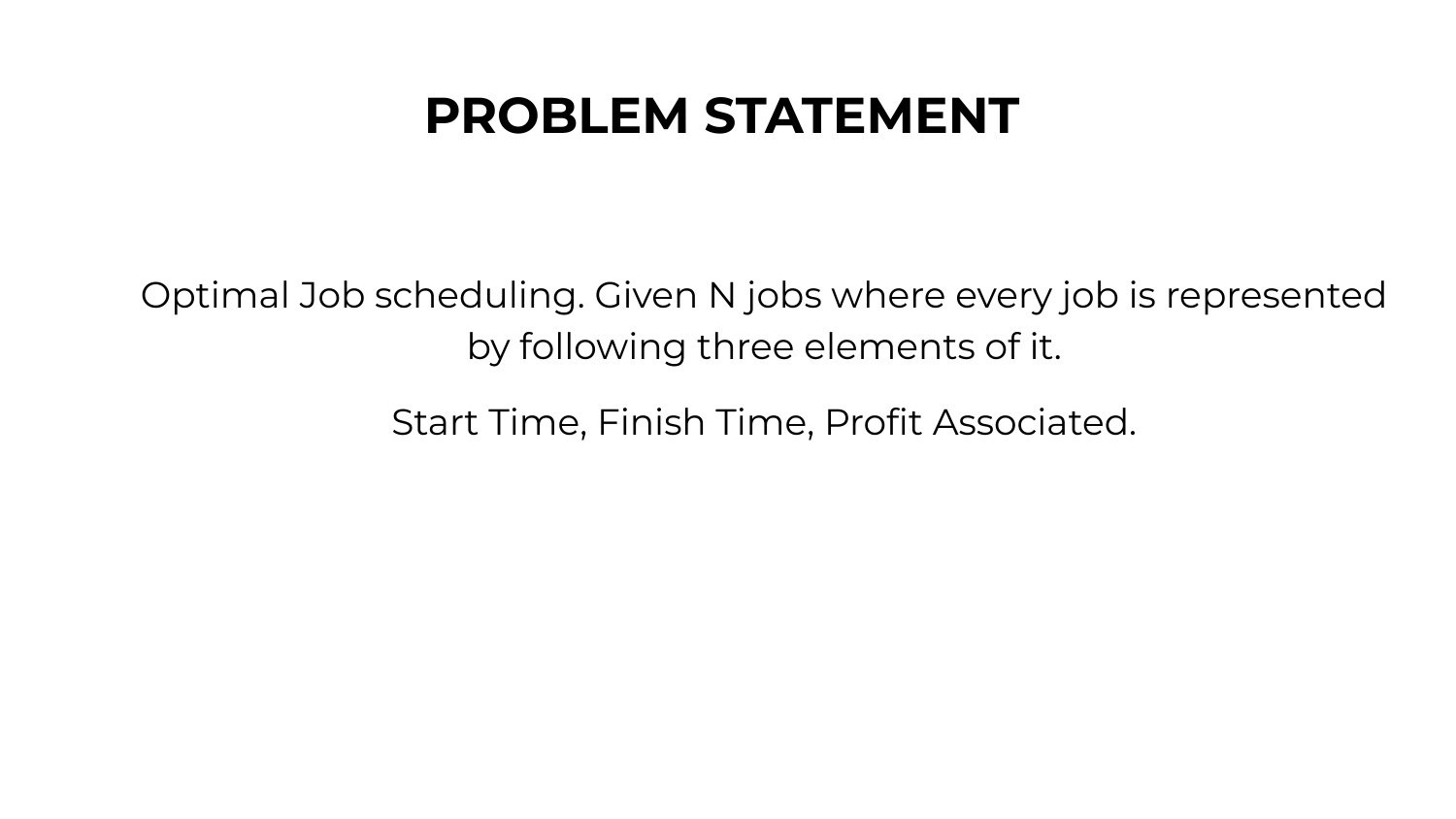

# PROBLEM STATEMENT

Optimal Job scheduling. Given N jobs where every job is represented by following three elements of it.
Start Time, Finish Time, Profit Associated.